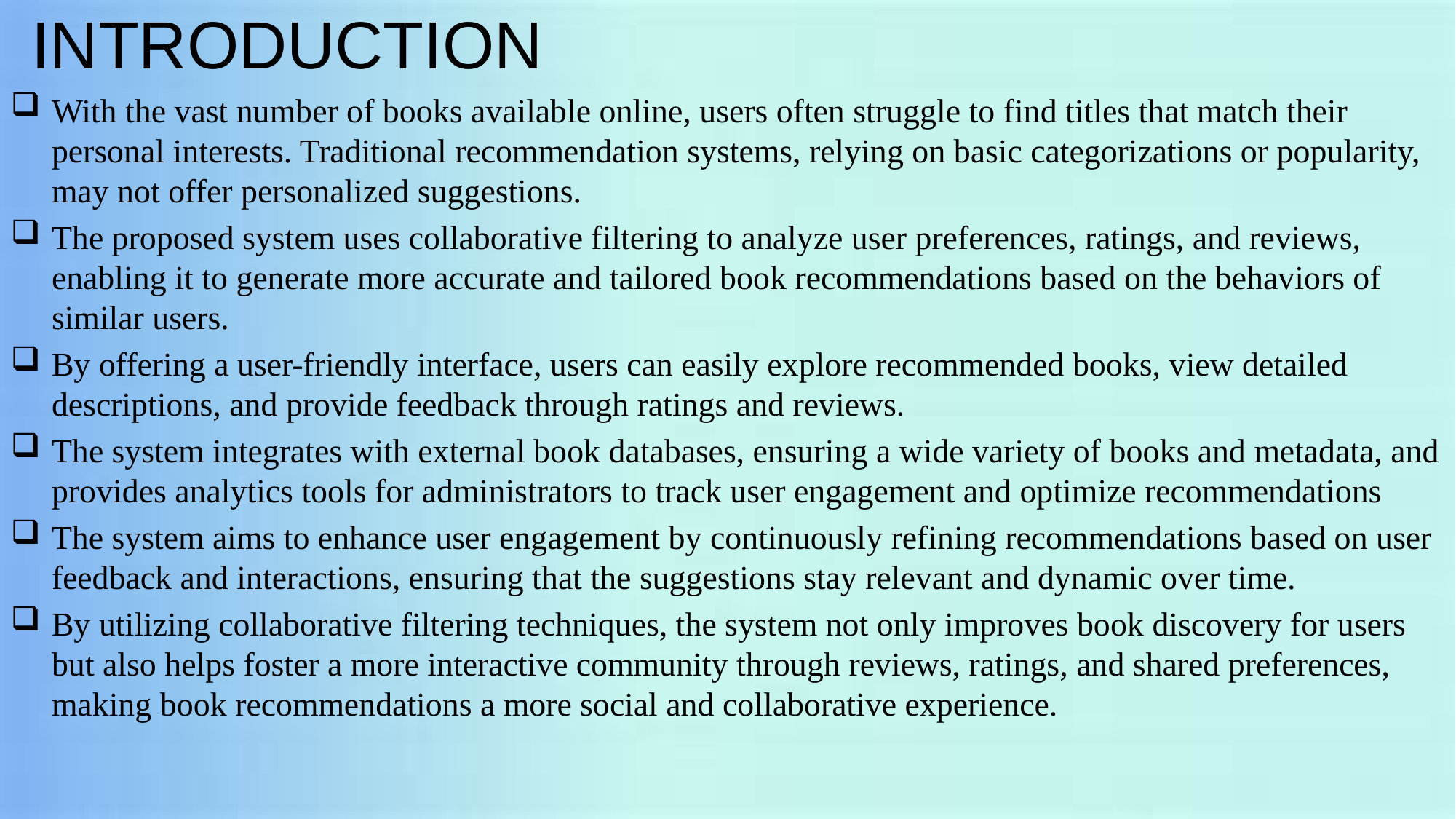

# INTRODUCTION
With the vast number of books available online, users often struggle to find titles that match their personal interests. Traditional recommendation systems, relying on basic categorizations or popularity, may not offer personalized suggestions.
The proposed system uses collaborative filtering to analyze user preferences, ratings, and reviews, enabling it to generate more accurate and tailored book recommendations based on the behaviors of similar users.
By offering a user-friendly interface, users can easily explore recommended books, view detailed descriptions, and provide feedback through ratings and reviews.
The system integrates with external book databases, ensuring a wide variety of books and metadata, and provides analytics tools for administrators to track user engagement and optimize recommendations
The system aims to enhance user engagement by continuously refining recommendations based on user feedback and interactions, ensuring that the suggestions stay relevant and dynamic over time.
By utilizing collaborative filtering techniques, the system not only improves book discovery for users but also helps foster a more interactive community through reviews, ratings, and shared preferences, making book recommendations a more social and collaborative experience.